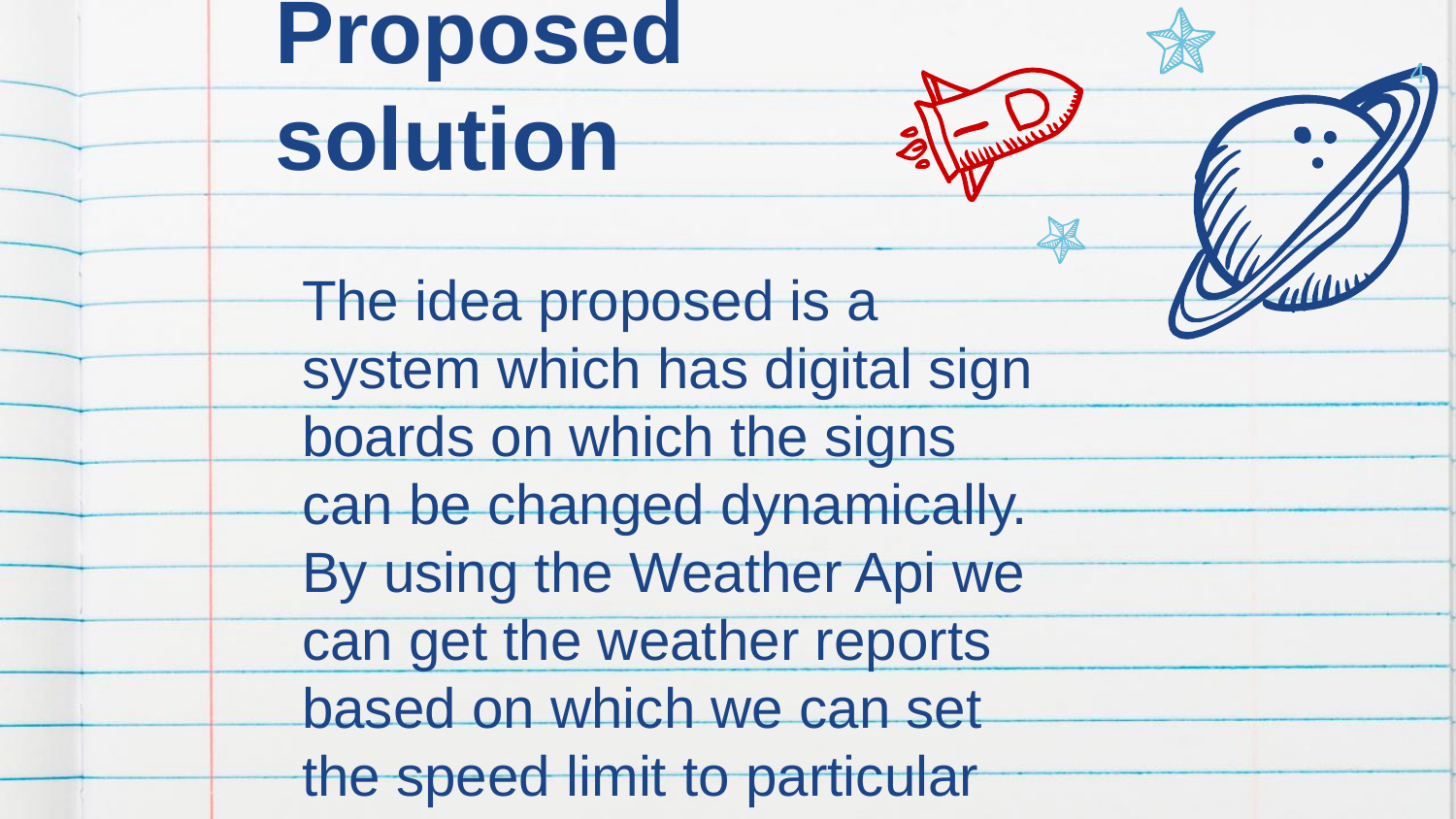

4
Proposed solution

The idea proposed is a system which has digital sign boards on which the signs can be changed dynamically. By using the Weather Api we can get the weather reports based on which we can set the speed limit to particular area.